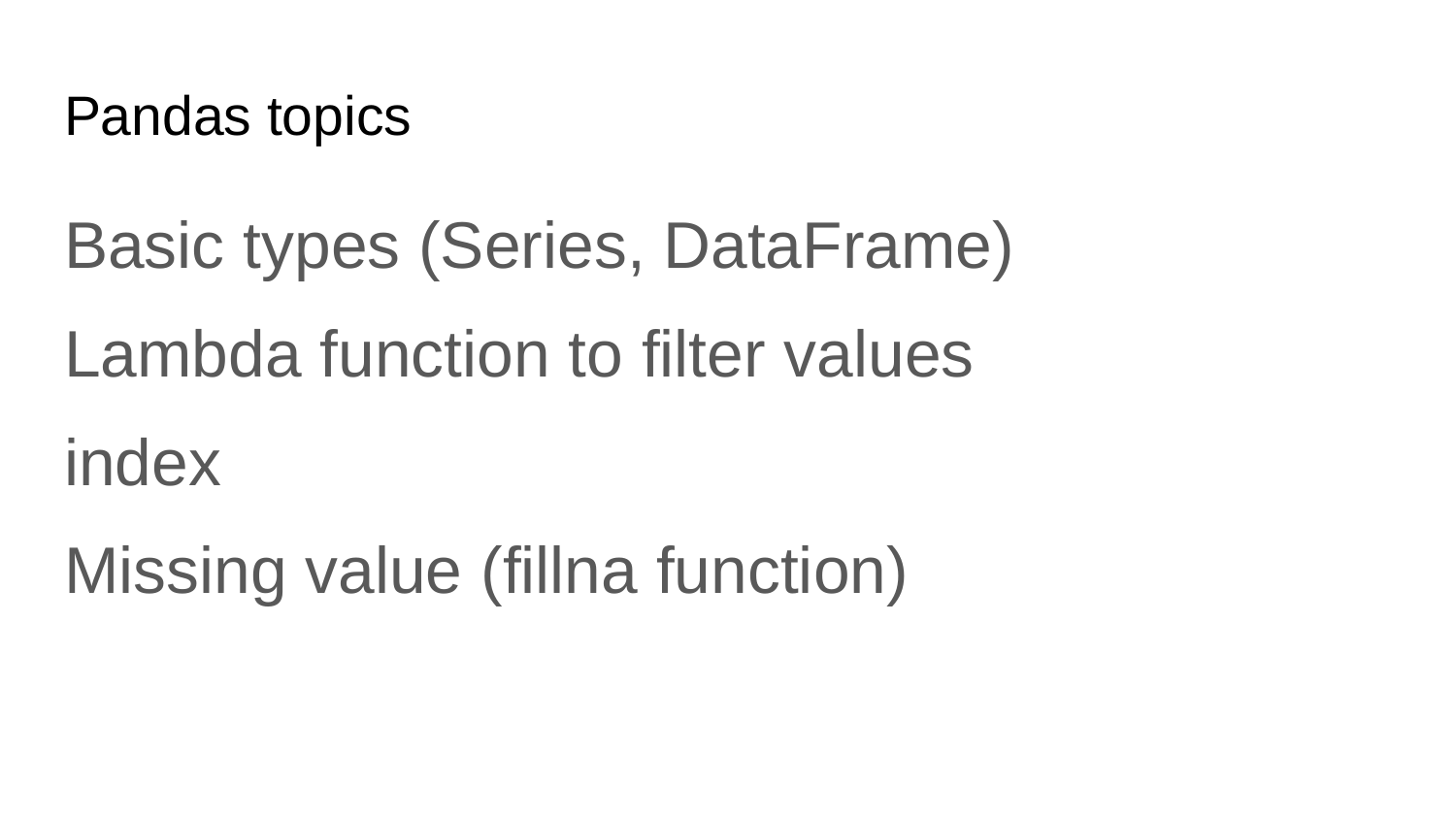

# Pandas topics
Basic types (Series, DataFrame)
Lambda function to filter values
index
Missing value (fillna function)